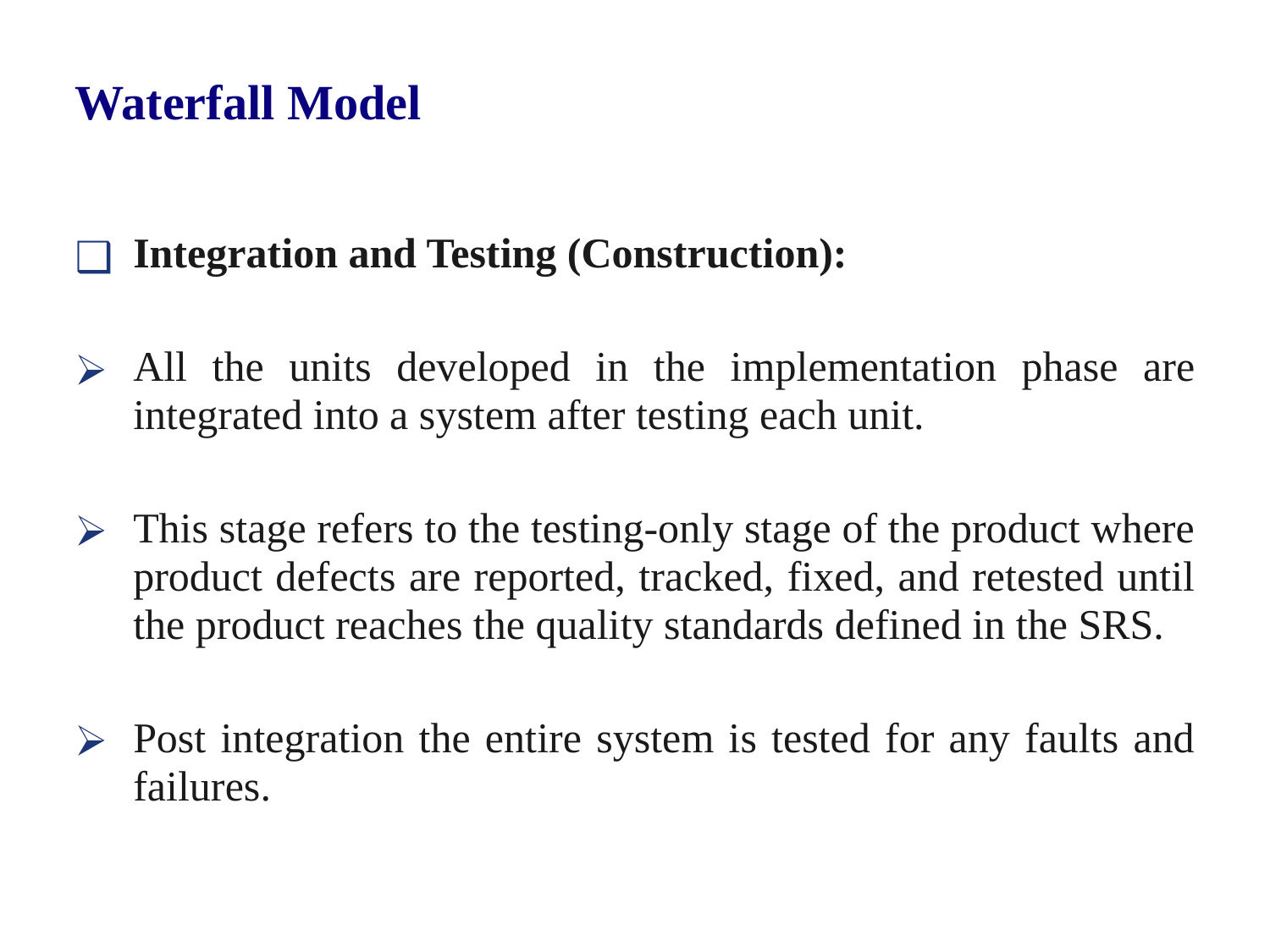

# Waterfall Model
Integration and Testing (Construction):

All the units developed in the implementation phase are integrated into a system after testing each unit.

This stage refers to the testing-only stage of the product where product defects are reported, tracked, fixed, and retested until the product reaches the quality standards defined in the SRS.

Post integration the entire system is tested for any faults and failures.